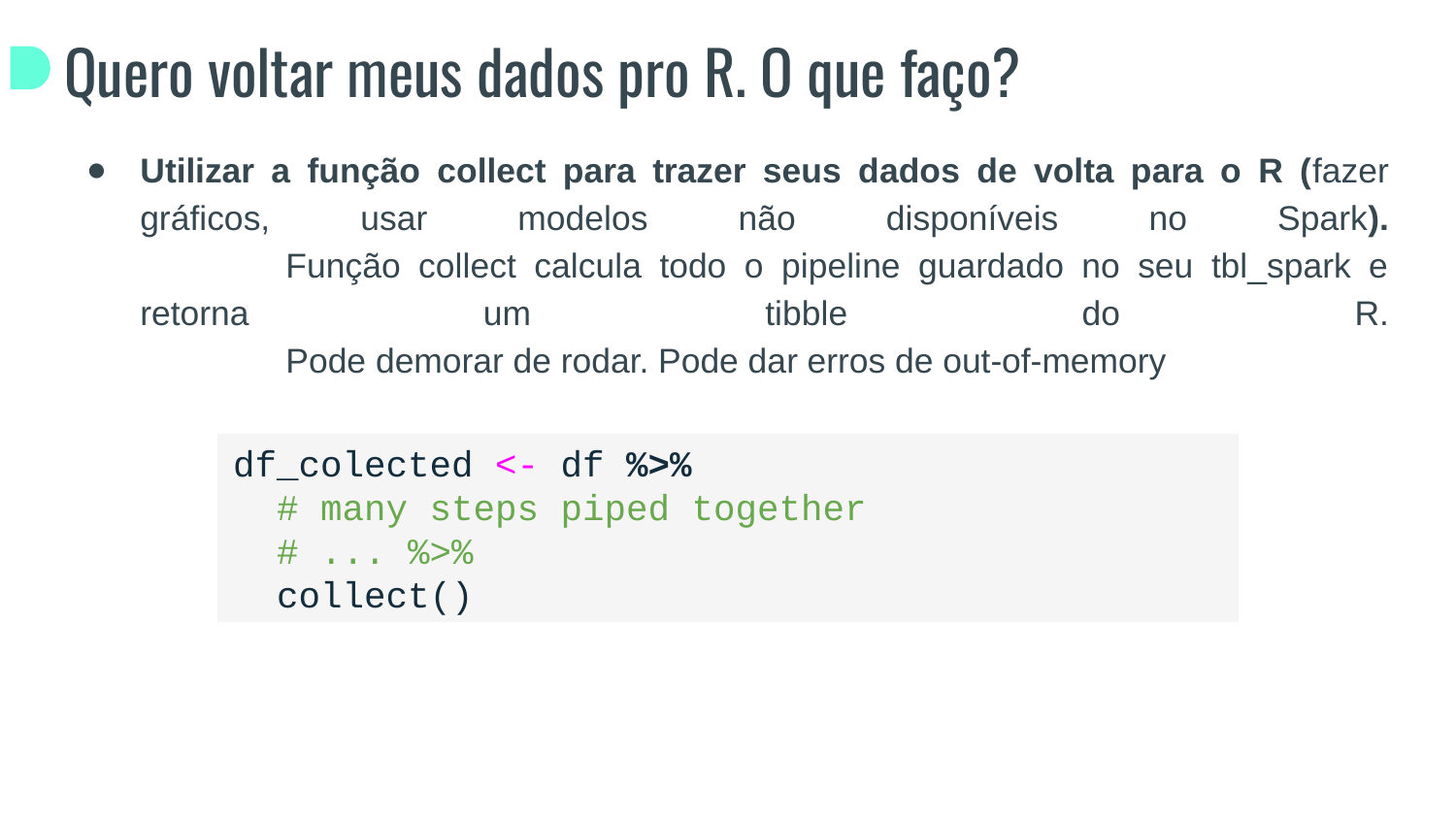

# Quero voltar meus dados pro R. O que faço?

Utilizar a função collect para trazer seus dados de volta para o R (fazer gráficos, usar modelos não disponíveis no Spark).
	Função collect calcula todo o pipeline guardado no seu tbl_spark e retorna um tibble do R.
	Pode demorar de rodar. Pode dar erros de out-of-memory

df_colected <- df %>%
  # many steps piped together
  # ... %>%
  collect()